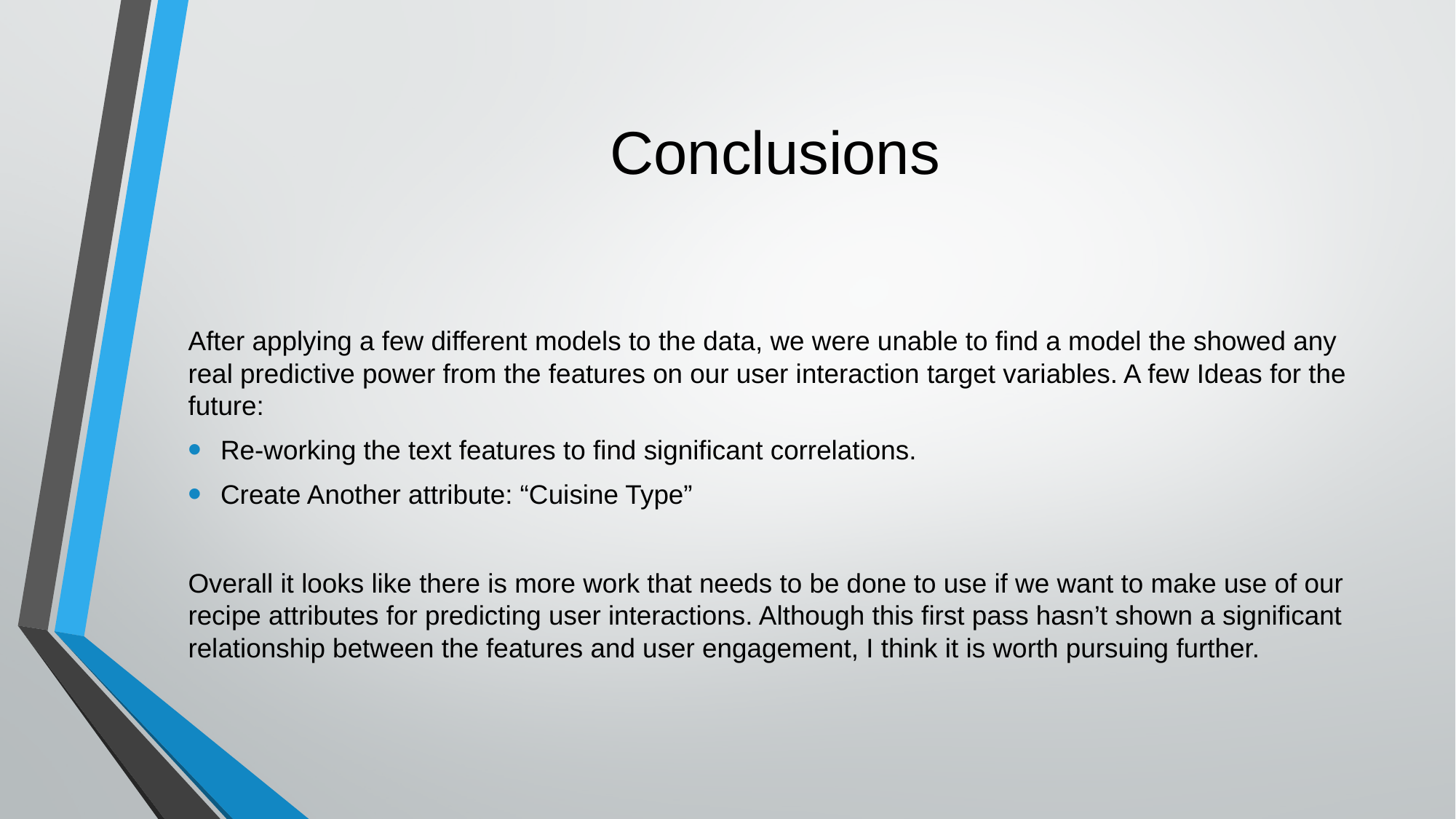

# Conclusions
After applying a few different models to the data, we were unable to find a model the showed any real predictive power from the features on our user interaction target variables. A few Ideas for the future:
Re-working the text features to find significant correlations.
Create Another attribute: “Cuisine Type”

Overall it looks like there is more work that needs to be done to use if we want to make use of our recipe attributes for predicting user interactions. Although this first pass hasn’t shown a significant relationship between the features and user engagement, I think it is worth pursuing further.